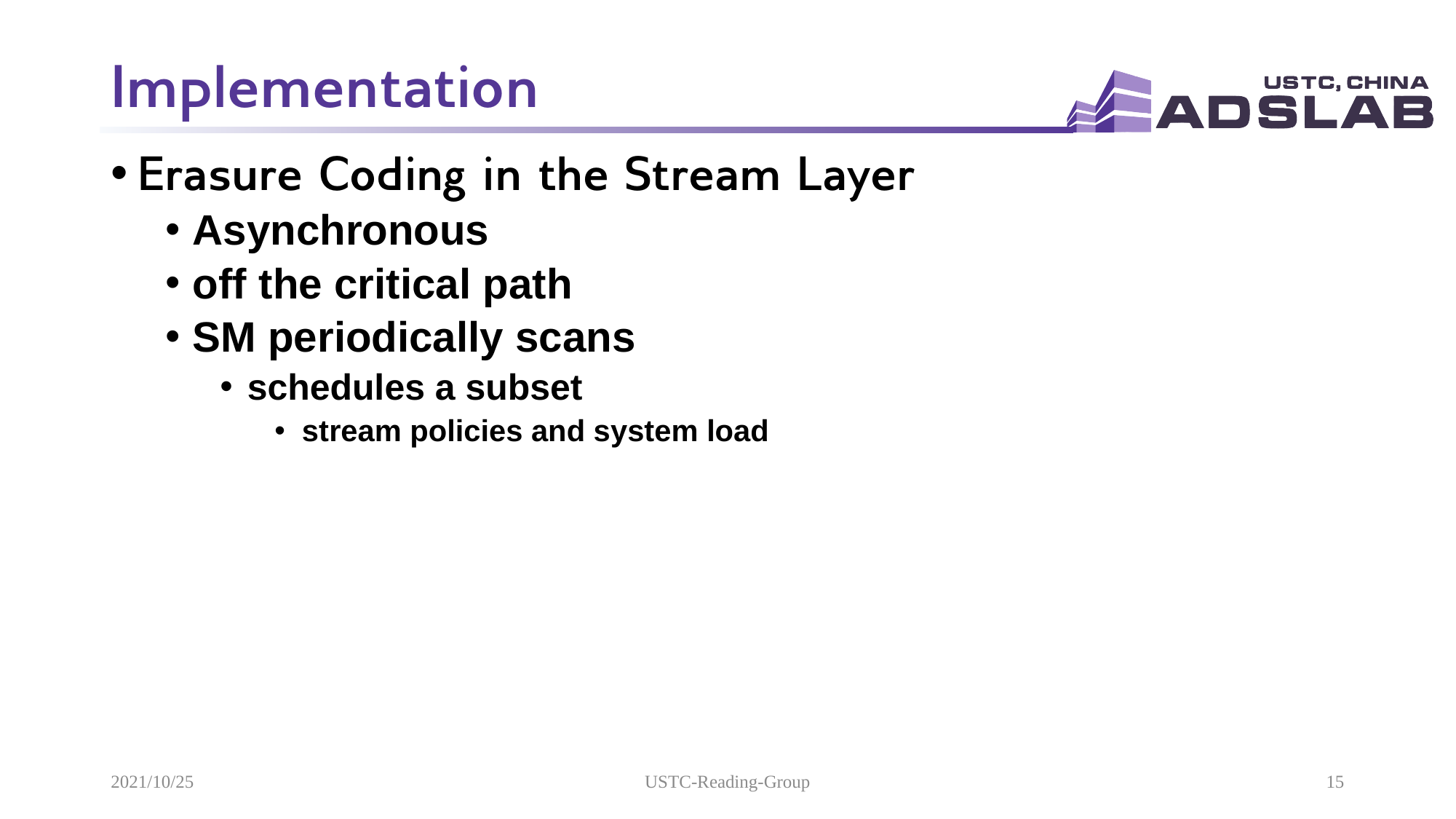

# Implementation
Erasure Coding in the Stream Layer
Asynchronous
off the critical path
SM periodically scans
schedules a subset
stream policies and system load
2021/10/25
USTC-Reading-Group
15